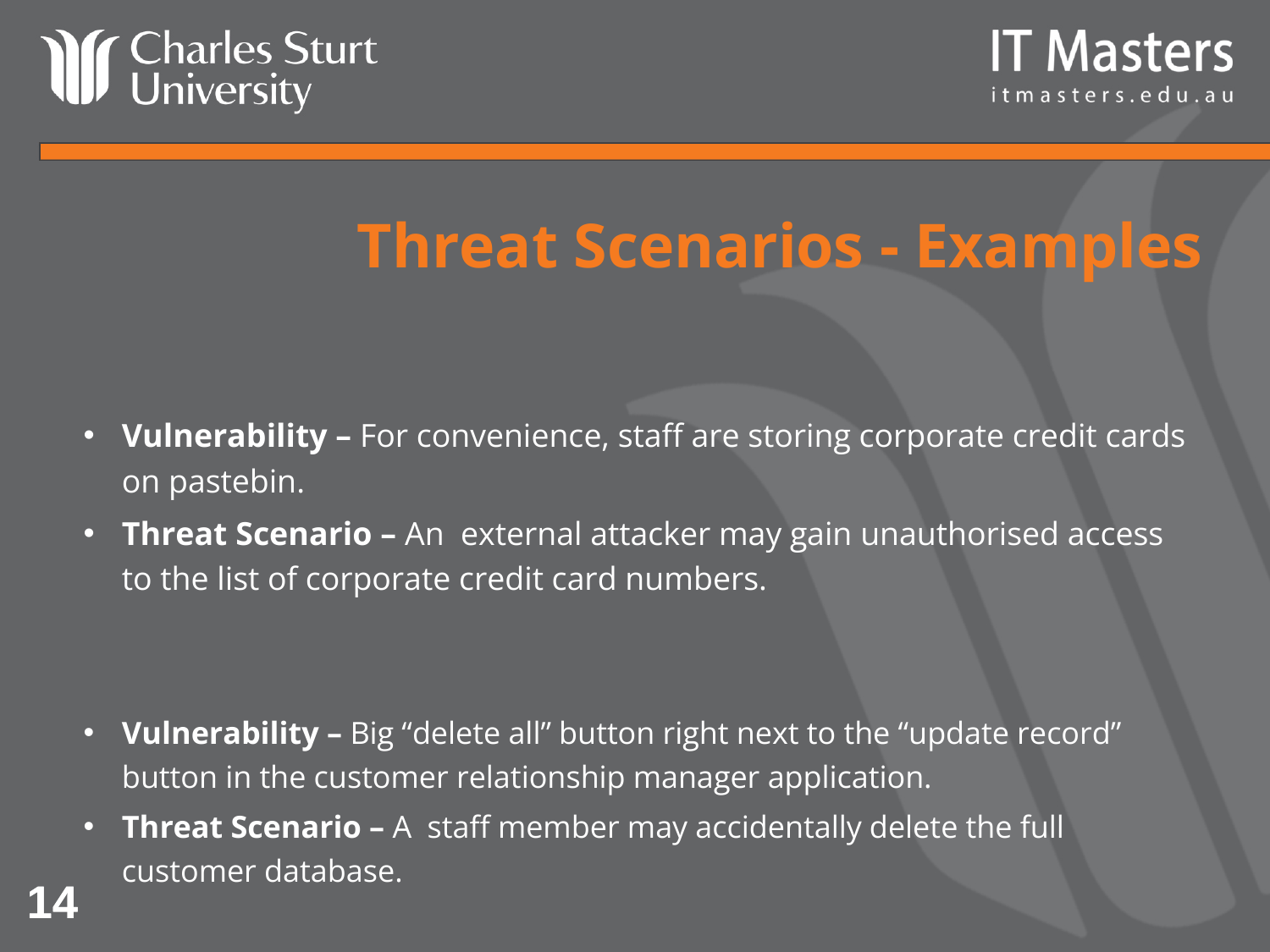

# Threat Scenarios - Examples

Vulnerability – For convenience, staff are storing corporate credit cards on pastebin.
Threat Scenario – An  external attacker may gain unauthorised access to the list of corporate credit card numbers.

Vulnerability – Big “delete all” button right next to the “update record” button in the customer relationship manager application.
Threat Scenario – A  staff member may accidentally delete the full customer database.